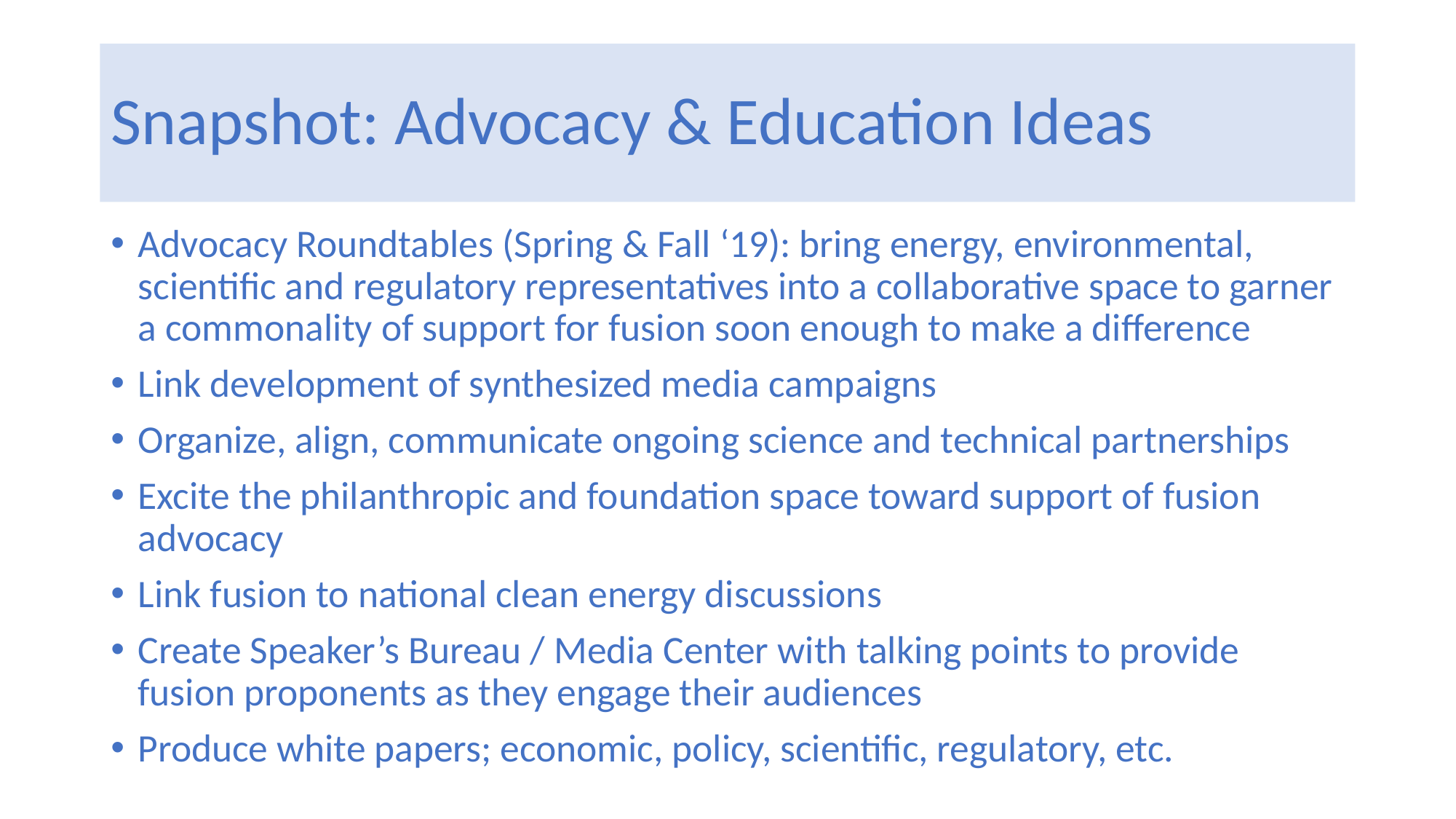

# Snapshot: Advocacy & Education Ideas
Advocacy Roundtables (Spring & Fall ‘19): bring energy, environmental, scientific and regulatory representatives into a collaborative space to garner a commonality of support for fusion soon enough to make a difference
Link development of synthesized media campaigns
Organize, align, communicate ongoing science and technical partnerships
Excite the philanthropic and foundation space toward support of fusion advocacy
Link fusion to national clean energy discussions
Create Speaker’s Bureau / Media Center with talking points to provide fusion proponents as they engage their audiences
Produce white papers; economic, policy, scientific, regulatory, etc.